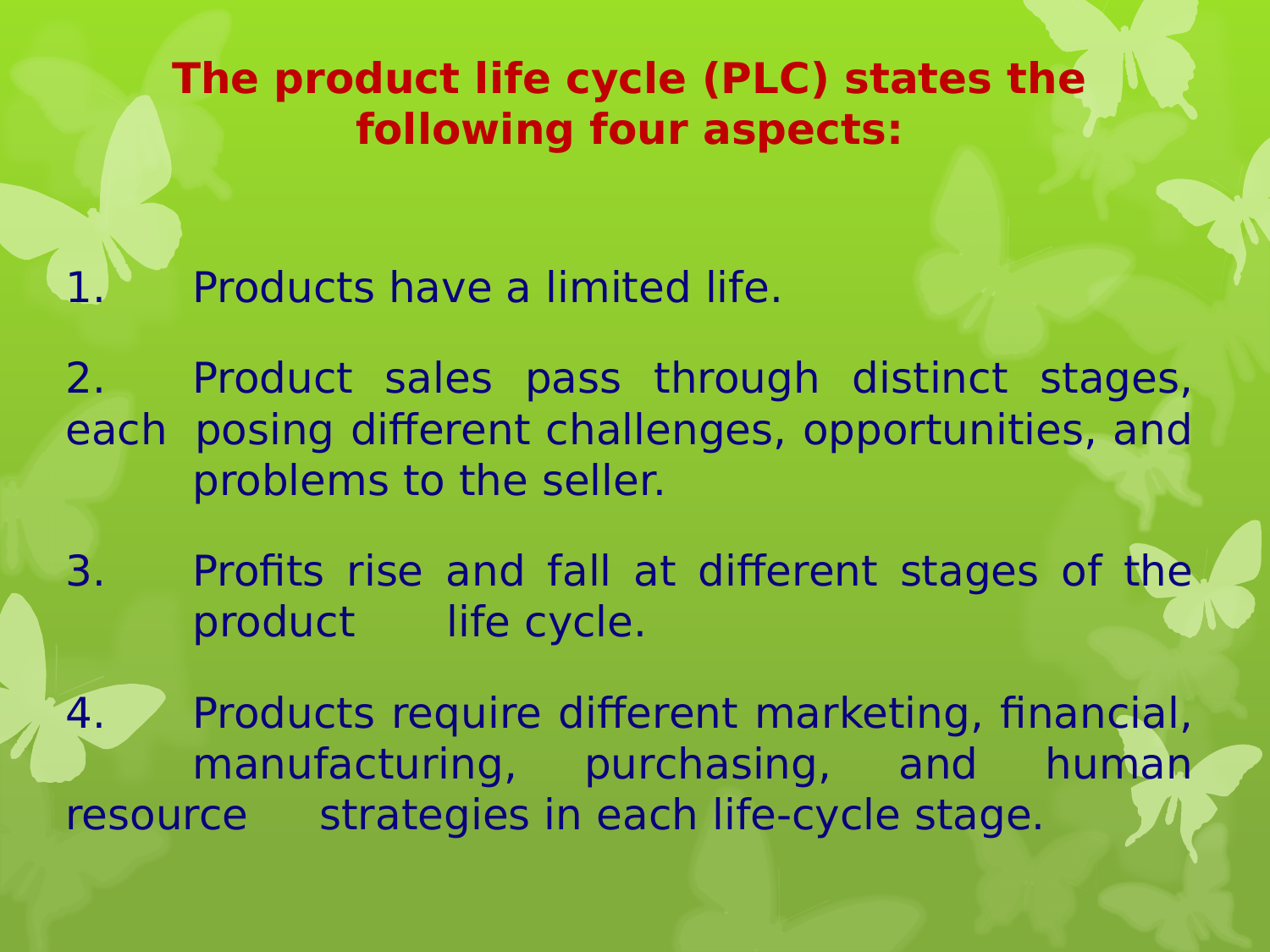

# The product life cycle (PLC) states the following four aspects:
1.	Products have a limited life.
2.	Product sales pass through distinct stages, each 	posing different challenges, opportunities, and 	problems to the seller.
3.	Profits rise and fall at different stages of the 	product 	life cycle.
4.	Products require different marketing, financial, 	manufacturing, purchasing, and human resource 	strategies in each life-cycle stage.